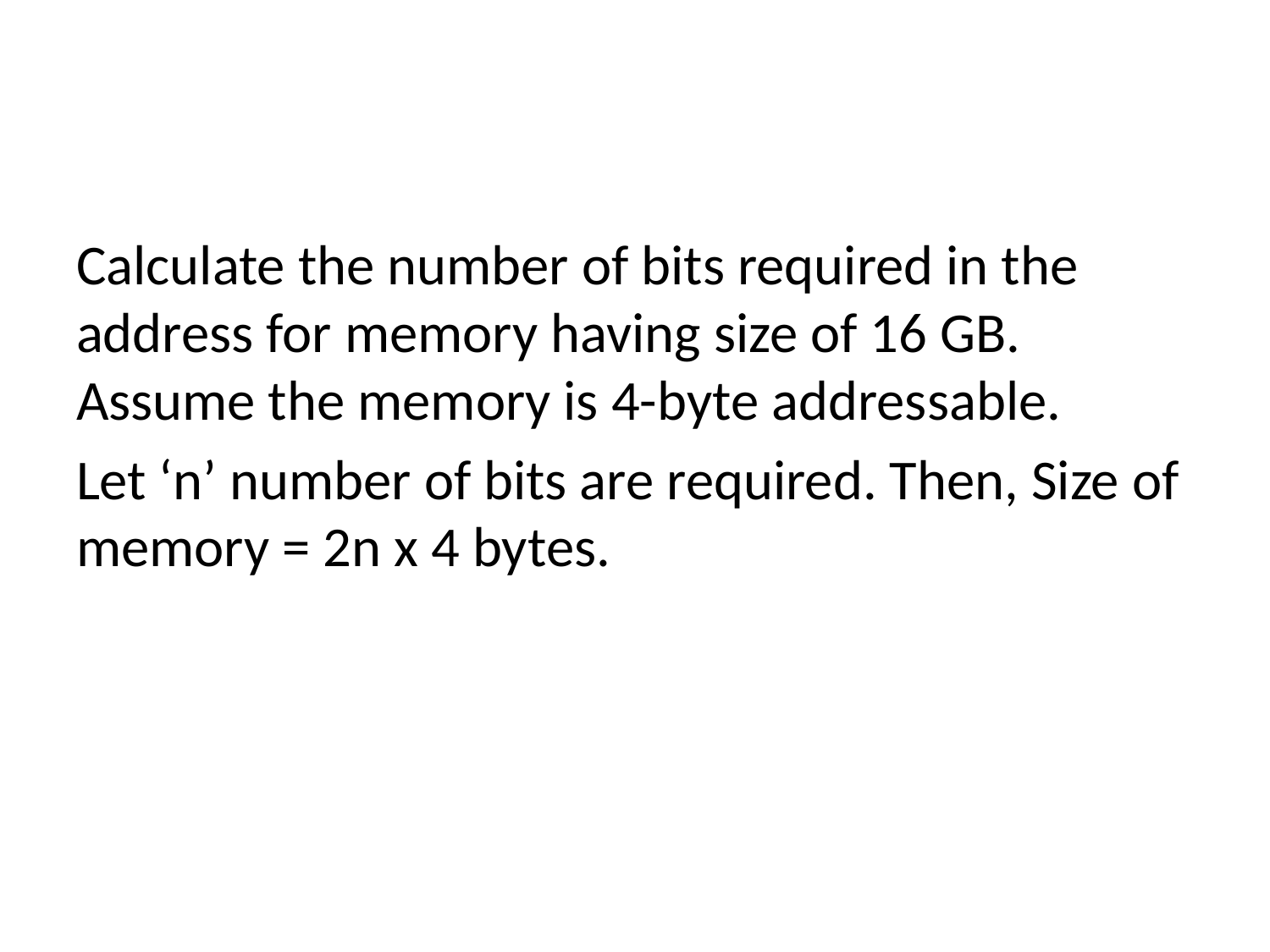

#
Calculate the number of bits required in the address for memory having size of 16 GB. Assume the memory is 4-byte addressable.
Let ‘n’ number of bits are required. Then, Size of memory = 2n x 4 bytes.